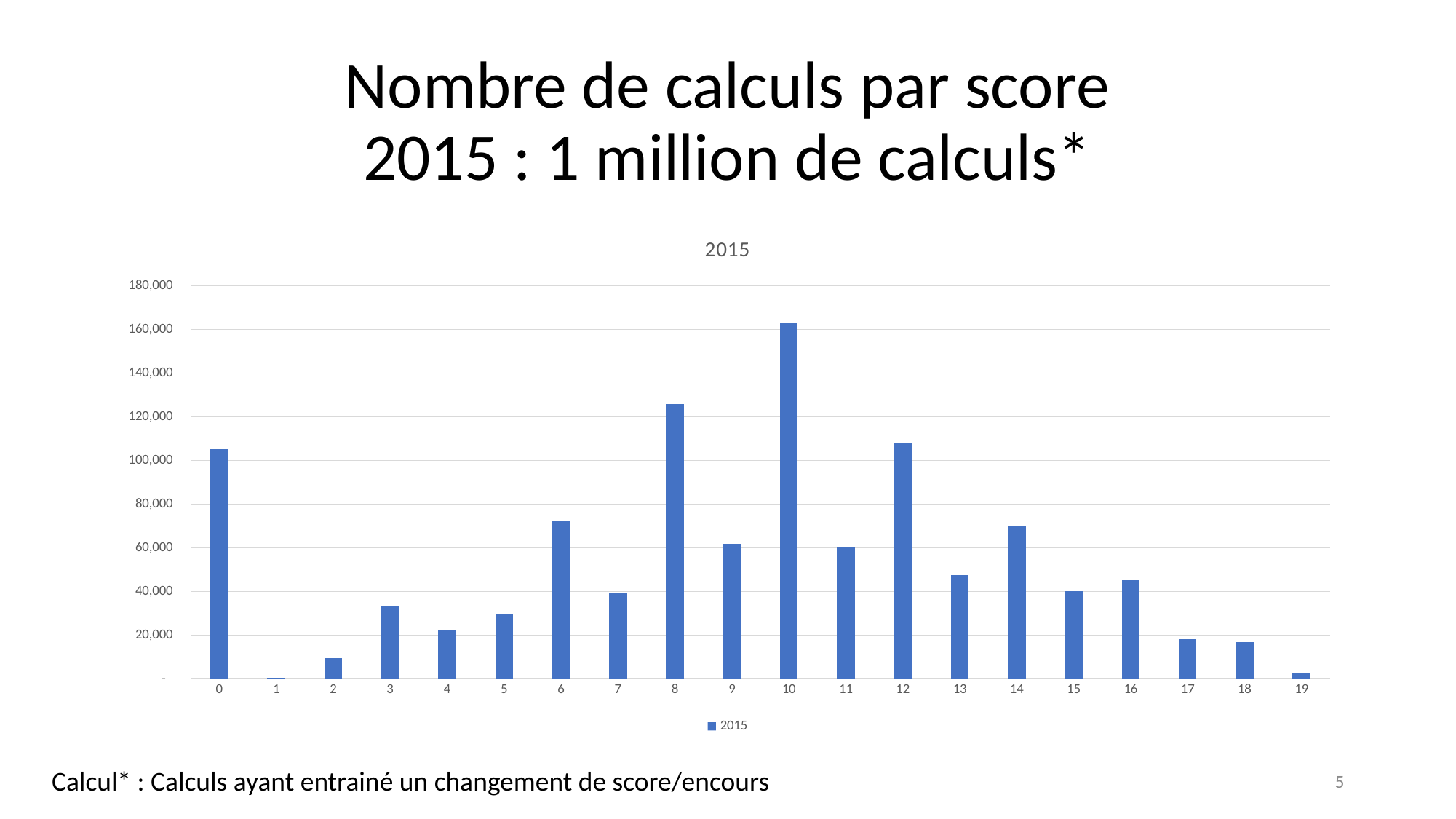

# Nombre de calculs par score 2015 : 1 million de calculs*

### Chart:

| Category | 2015 |
|---|---|
| 0 | 105283.0 |
| 1 | 563.0 |
| 2 | 9382.0 |
| 3 | 33351.0 |
| 4 | 22191.0 |
| 5 | 29717.0 |
| 6 | 72657.0 |
| 7 | 39044.0 |
| 8 | 125889.0 |
| 9 | 61814.0 |
| 10 | 162815.0 |
| 11 | 60543.0 |
| 12 | 108038.0 |
| 13 | 47519.0 |
| 14 | 69786.0 |
| 15 | 40253.0 |
| 16 | 45324.0 |
| 17 | 18213.0 |
| 18 | 17032.0 |
| 19 | 2446.0 |
Calcul* : Calculs ayant entrainé un changement de score/encours
5